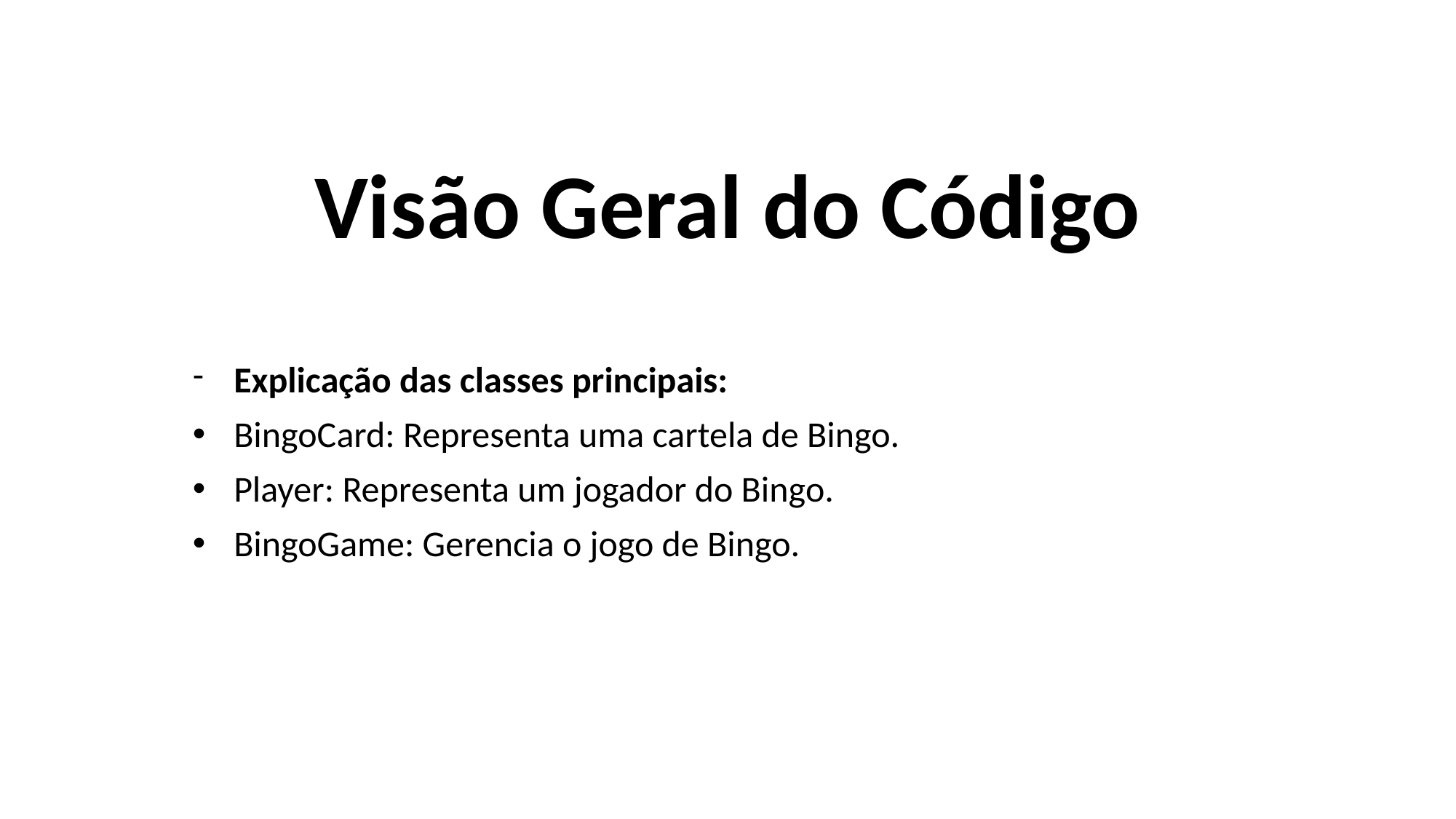

# Visão Geral do Código
Explicação das classes principais:
BingoCard: Representa uma cartela de Bingo.
Player: Representa um jogador do Bingo.
BingoGame: Gerencia o jogo de Bingo.